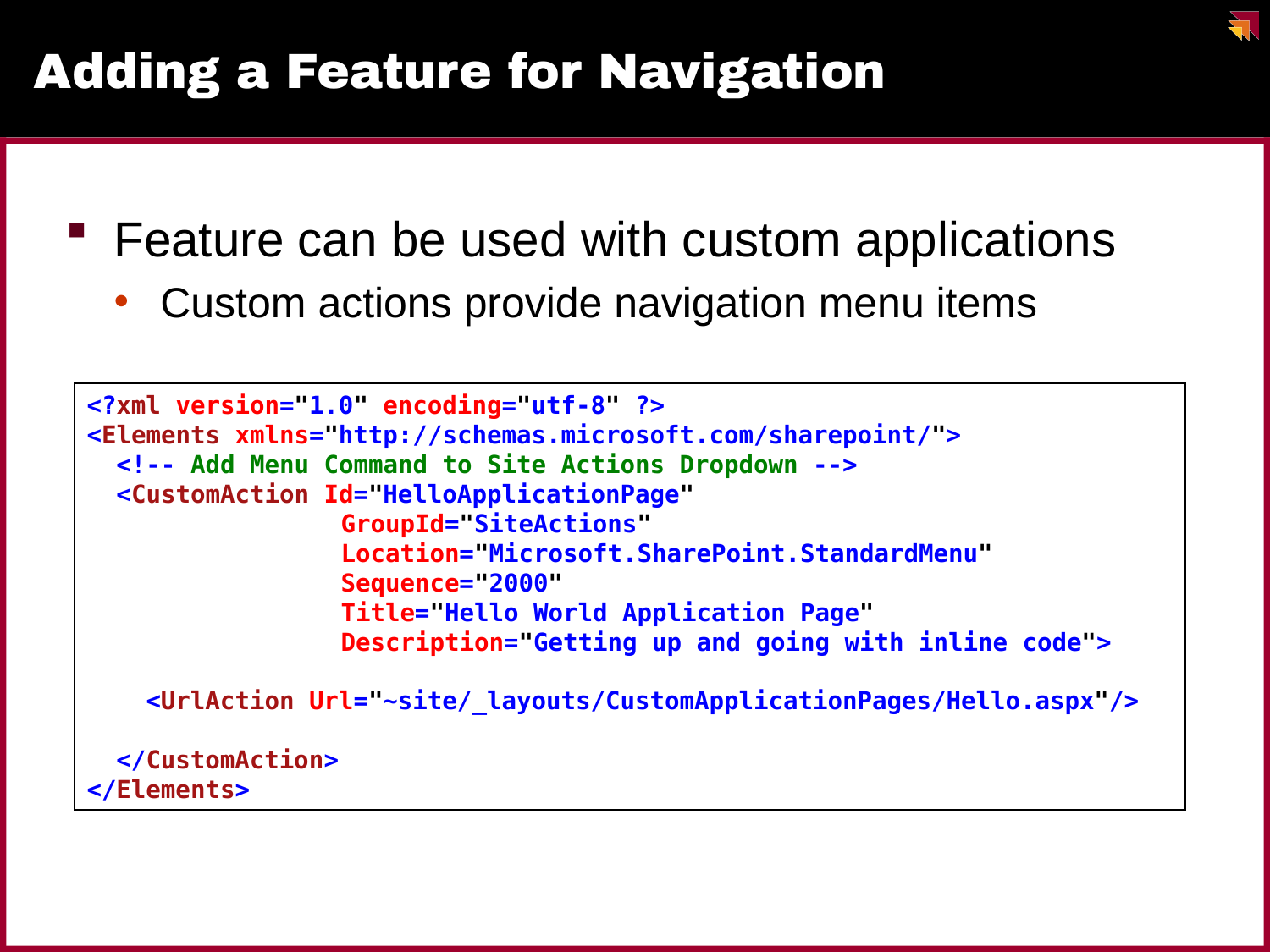

# Adding a Feature for Navigation
Feature can be used with custom applications
Custom actions provide navigation menu items
<?xml version="1.0" encoding="utf-8" ?>
<Elements xmlns="http://schemas.microsoft.com/sharepoint/">
  <!-- Add Menu Command to Site Actions Dropdown -->
  <CustomAction Id="HelloApplicationPage"
		GroupId="SiteActions"
		Location="Microsoft.SharePoint.StandardMenu"
		Sequence="2000"
		Title="Hello World Application Page"
		Description="Getting up and going with inline code">

    <UrlAction Url="~site/_layouts/CustomApplicationPages/Hello.aspx"/>

  </CustomAction>
</Elements>